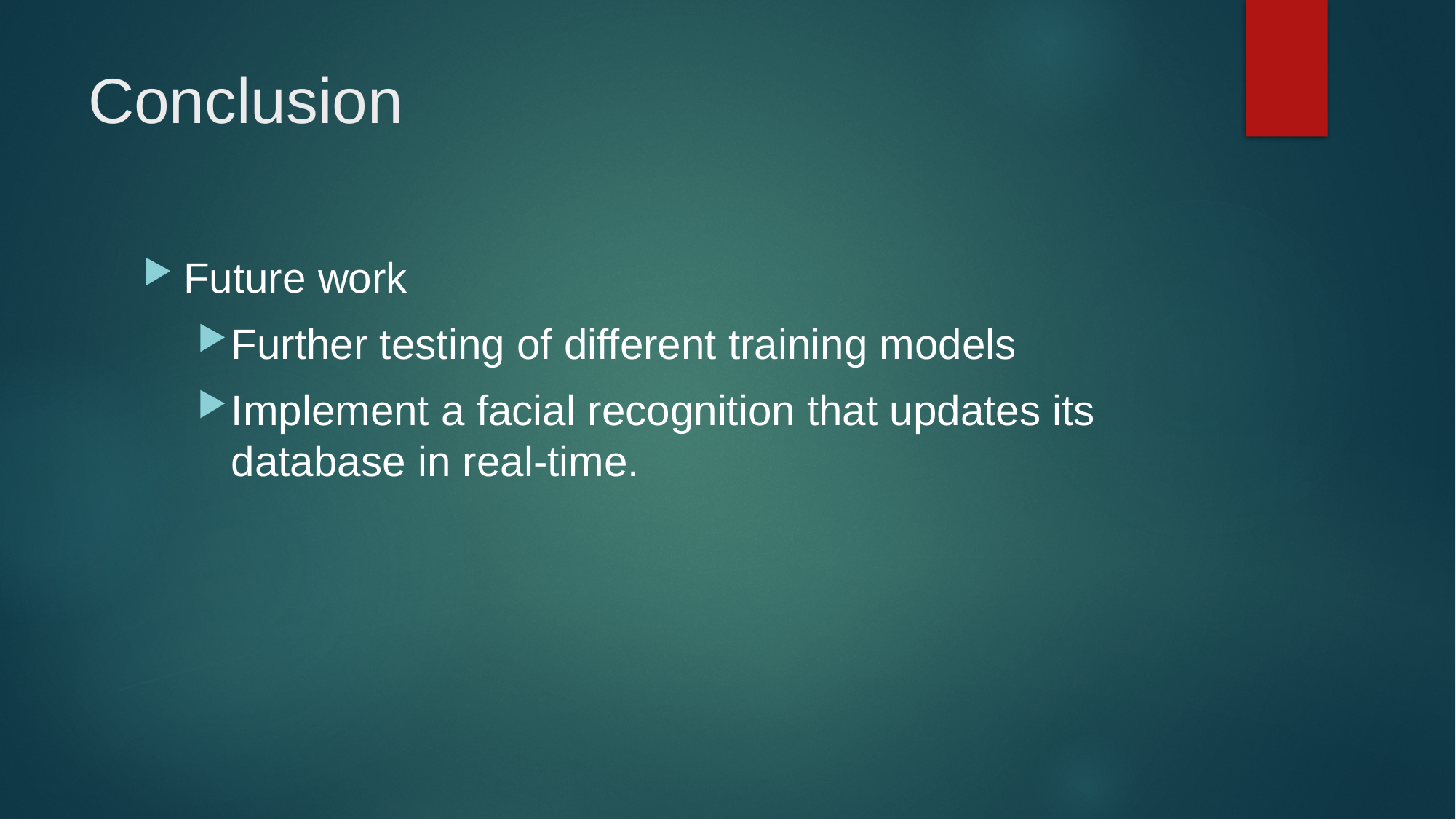

# Conclusion
Future work
Further testing of different training models
Implement a facial recognition that updates its database in real-time.